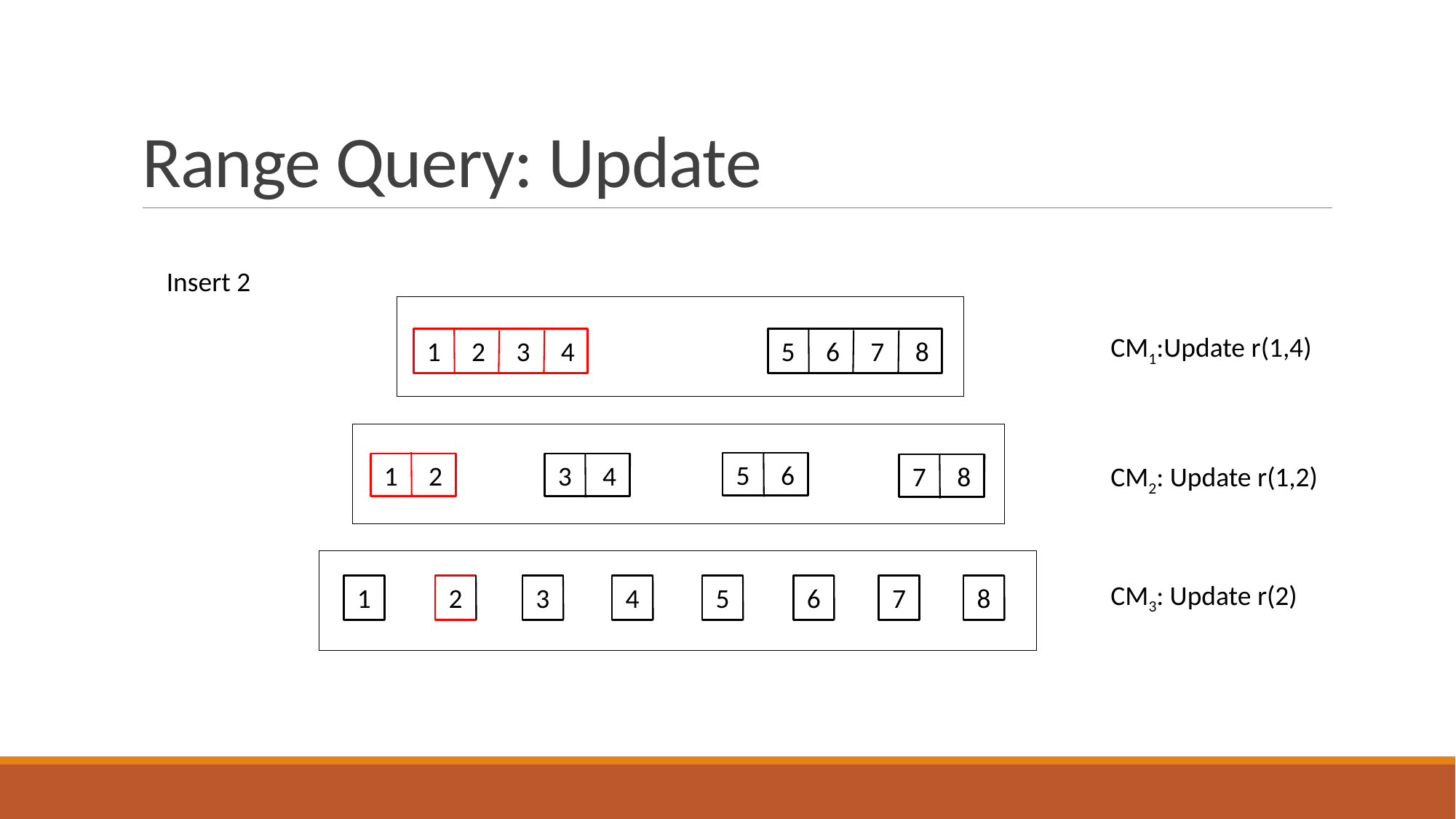

# Range Query: Update
Insert 2

CM1:Update r(1,4)
  5     6     7     8
  1     2     3     4

  1     2
  5     6
  3     4
  7     8
CM2: Update r(1,2)

CM3: Update r(2)
  1
  8
  7
  6
  2
  4
  3
  5